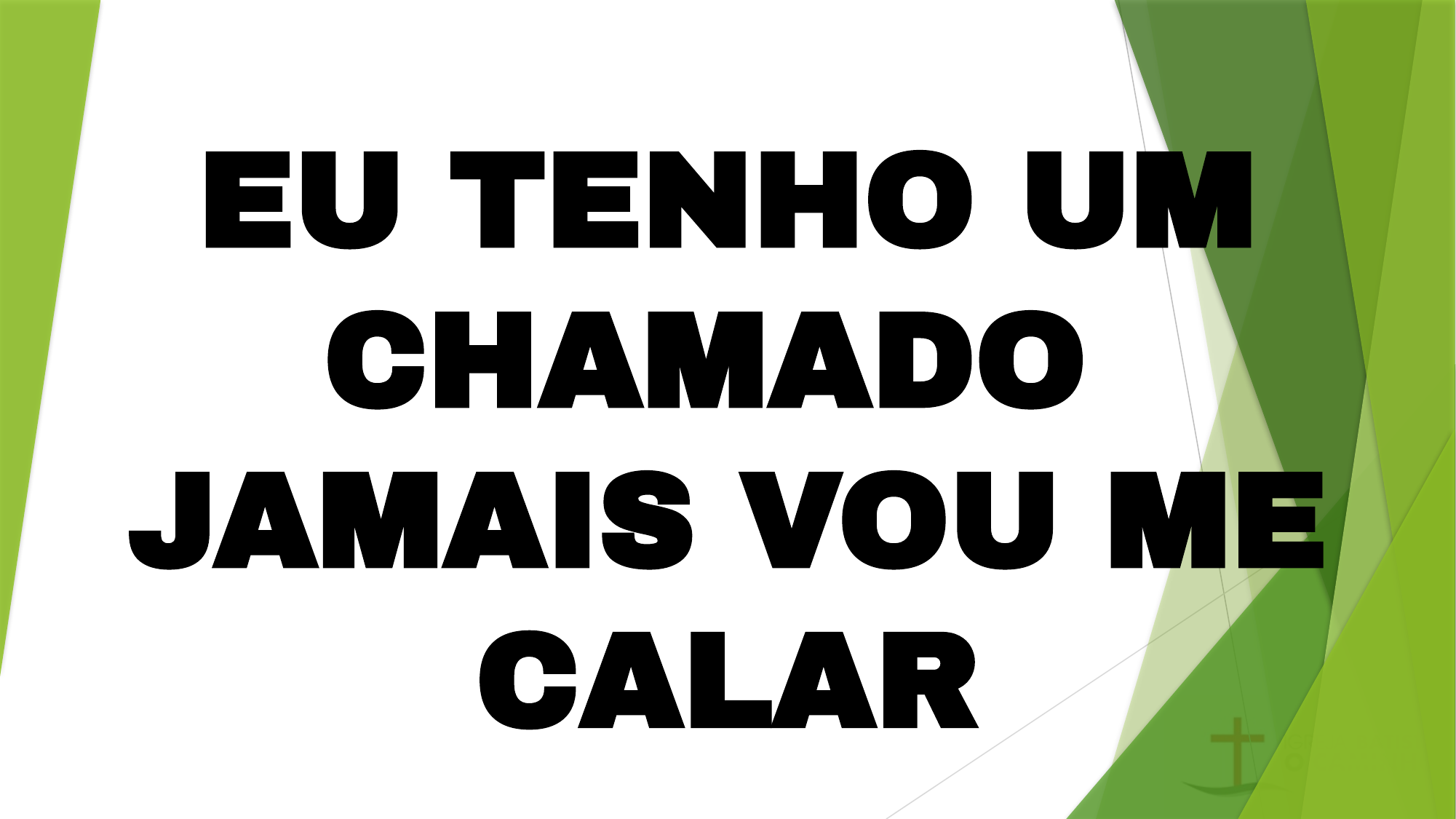

# EU TENHO UM CHAMADO JAMAIS VOU ME CALAR